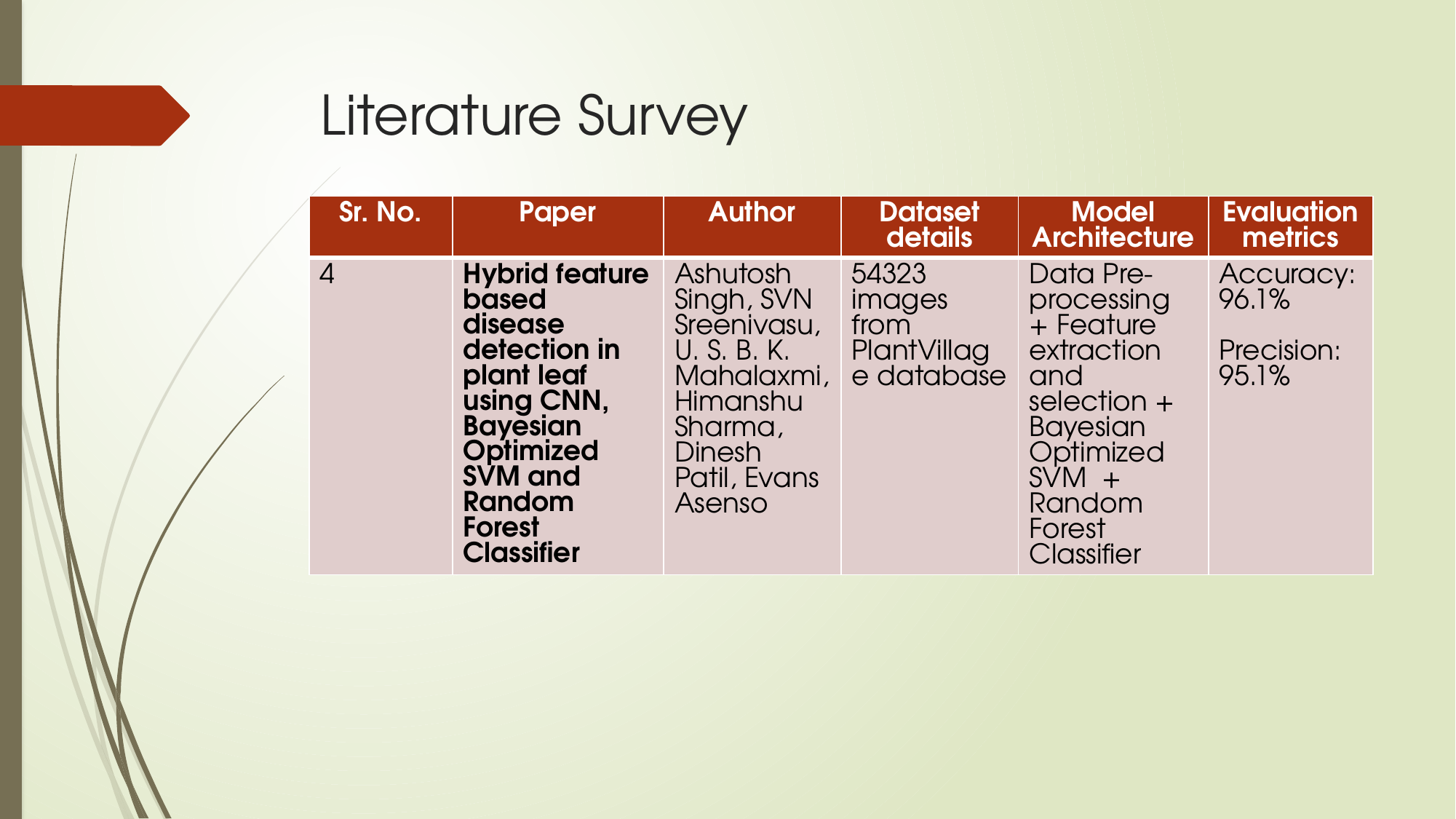

# Literature Survey
| Sr. No. | Paper | Author | Dataset details | Model Architecture | Evaluation metrics |
| --- | --- | --- | --- | --- | --- |
| 4 | Hybrid feature based disease detection in plant leaf using CNN, Bayesian Optimized SVM and Random Forest Classifier | Ashutosh Singh, SVN Sreenivasu, U. S. B. K. Mahalaxmi, Himanshu Sharma, Dinesh Patil, Evans Asenso | 54323 images from PlantVillage database | Data Pre-processing + Feature extraction and selection + Bayesian Optimized SVM + Random Forest Classifier | Accuracy: 96.1% Precision: 95.1% |